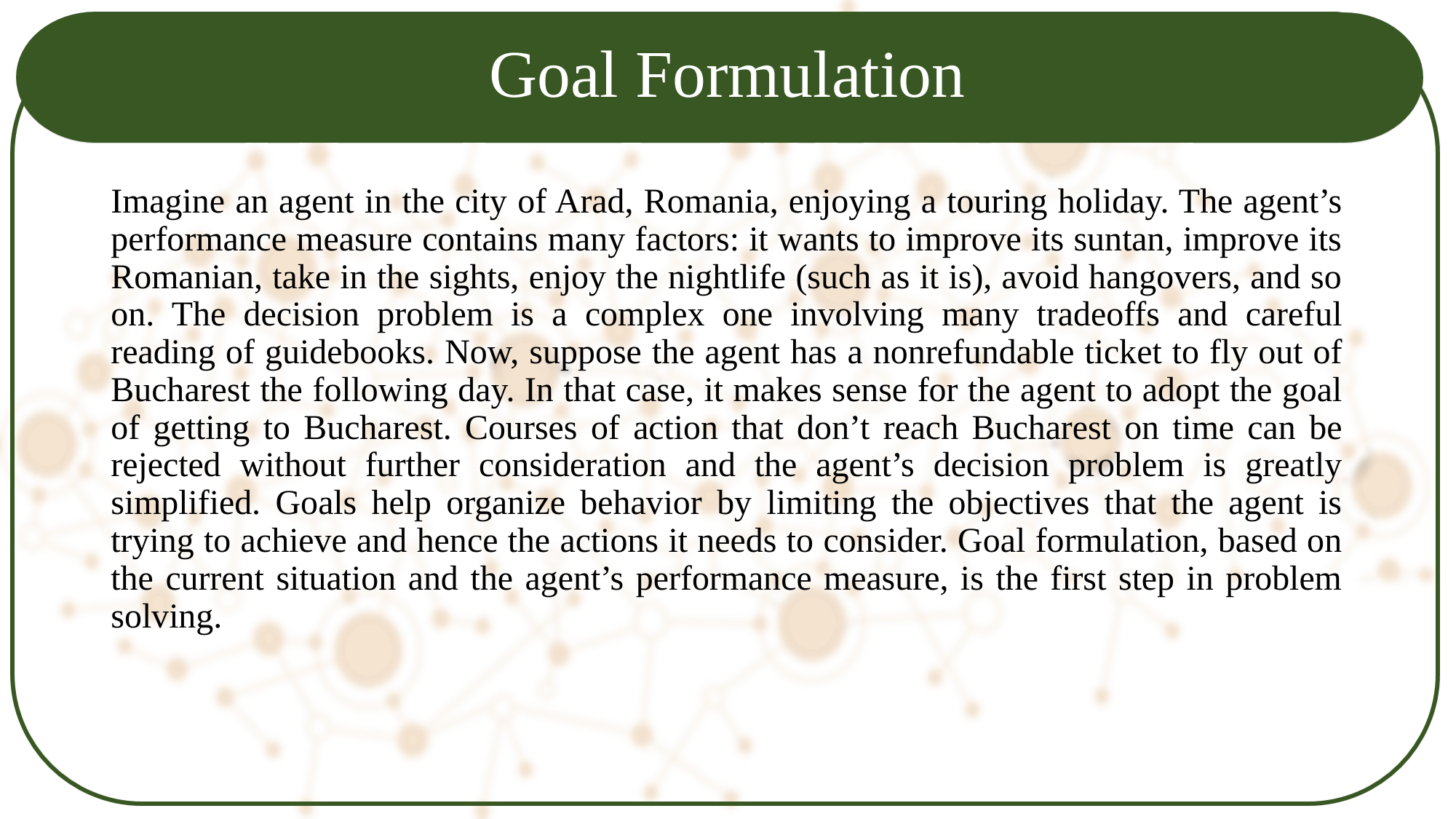

# Goal Formulation
Imagine an agent in the city of Arad, Romania, enjoying a touring holiday. The agent’s performance measure contains many factors: it wants to improve its suntan, improve its Romanian, take in the sights, enjoy the nightlife (such as it is), avoid hangovers, and so on. The decision problem is a complex one involving many tradeoffs and careful reading of guidebooks. Now, suppose the agent has a nonrefundable ticket to fly out of Bucharest the following day. In that case, it makes sense for the agent to adopt the goal of getting to Bucharest. Courses of action that don’t reach Bucharest on time can be rejected without further consideration and the agent’s decision problem is greatly simplified. Goals help organize behavior by limiting the objectives that the agent is trying to achieve and hence the actions it needs to consider. Goal formulation, based on the current situation and the agent’s performance measure, is the first step in problem solving.